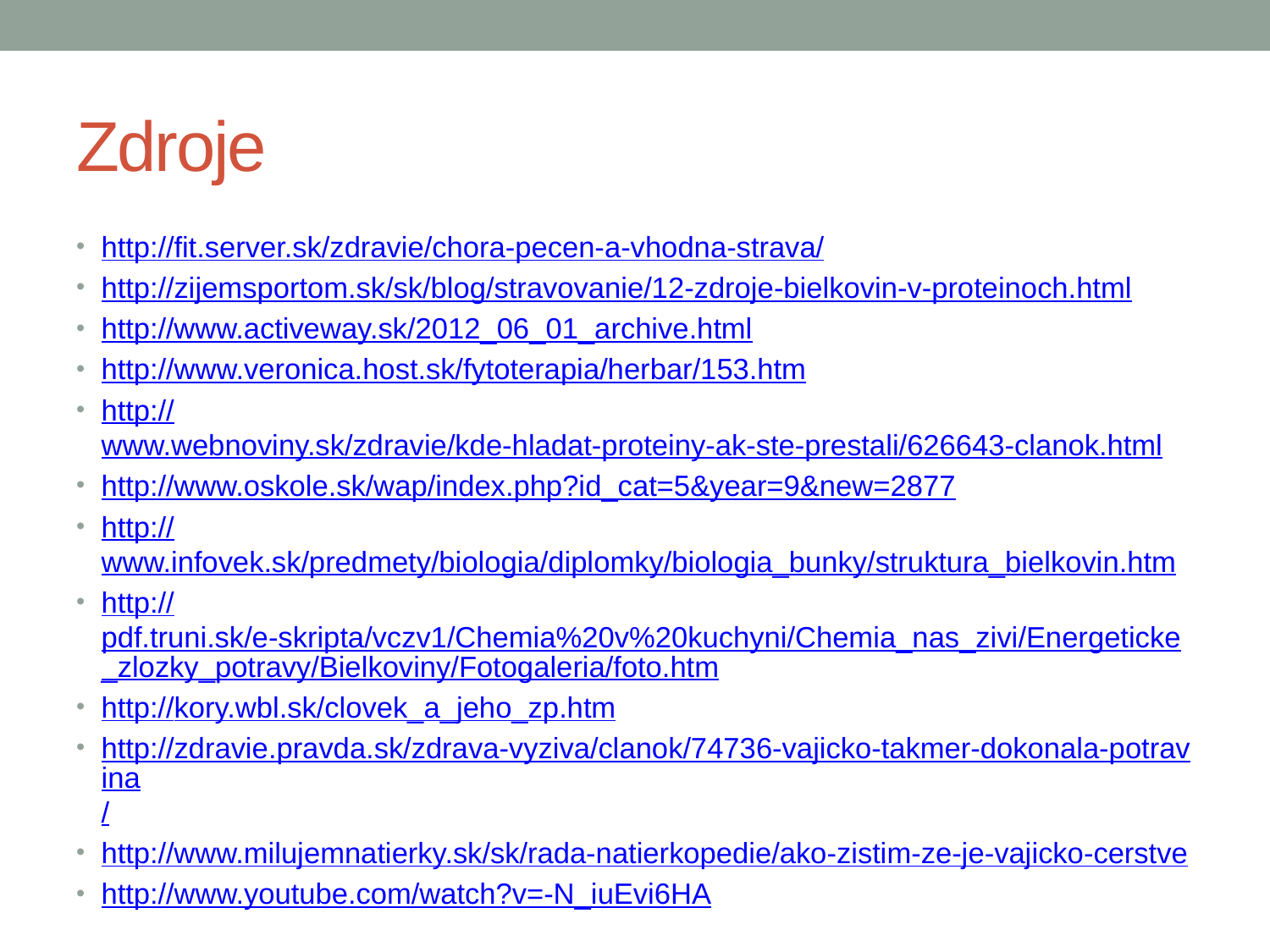

# Zdroje
http://fit.server.sk/zdravie/chora-pecen-a-vhodna-strava/
http://zijemsportom.sk/sk/blog/stravovanie/12-zdroje-bielkovin-v-proteinoch.html
http://www.activeway.sk/2012_06_01_archive.html
http://www.veronica.host.sk/fytoterapia/herbar/153.htm
http://www.webnoviny.sk/zdravie/kde-hladat-proteiny-ak-ste-prestali/626643-clanok.html
http://www.oskole.sk/wap/index.php?id_cat=5&year=9&new=2877
http://www.infovek.sk/predmety/biologia/diplomky/biologia_bunky/struktura_bielkovin.htm
http://pdf.truni.sk/e-skripta/vczv1/Chemia%20v%20kuchyni/Chemia_nas_zivi/Energeticke_zlozky_potravy/Bielkoviny/Fotogaleria/foto.htm
http://kory.wbl.sk/clovek_a_jeho_zp.htm
http://zdravie.pravda.sk/zdrava-vyziva/clanok/74736-vajicko-takmer-dokonala-potravina/
http://www.milujemnatierky.sk/sk/rada-natierkopedie/ako-zistim-ze-je-vajicko-cerstve
http://www.youtube.com/watch?v=-N_iuEvi6HA